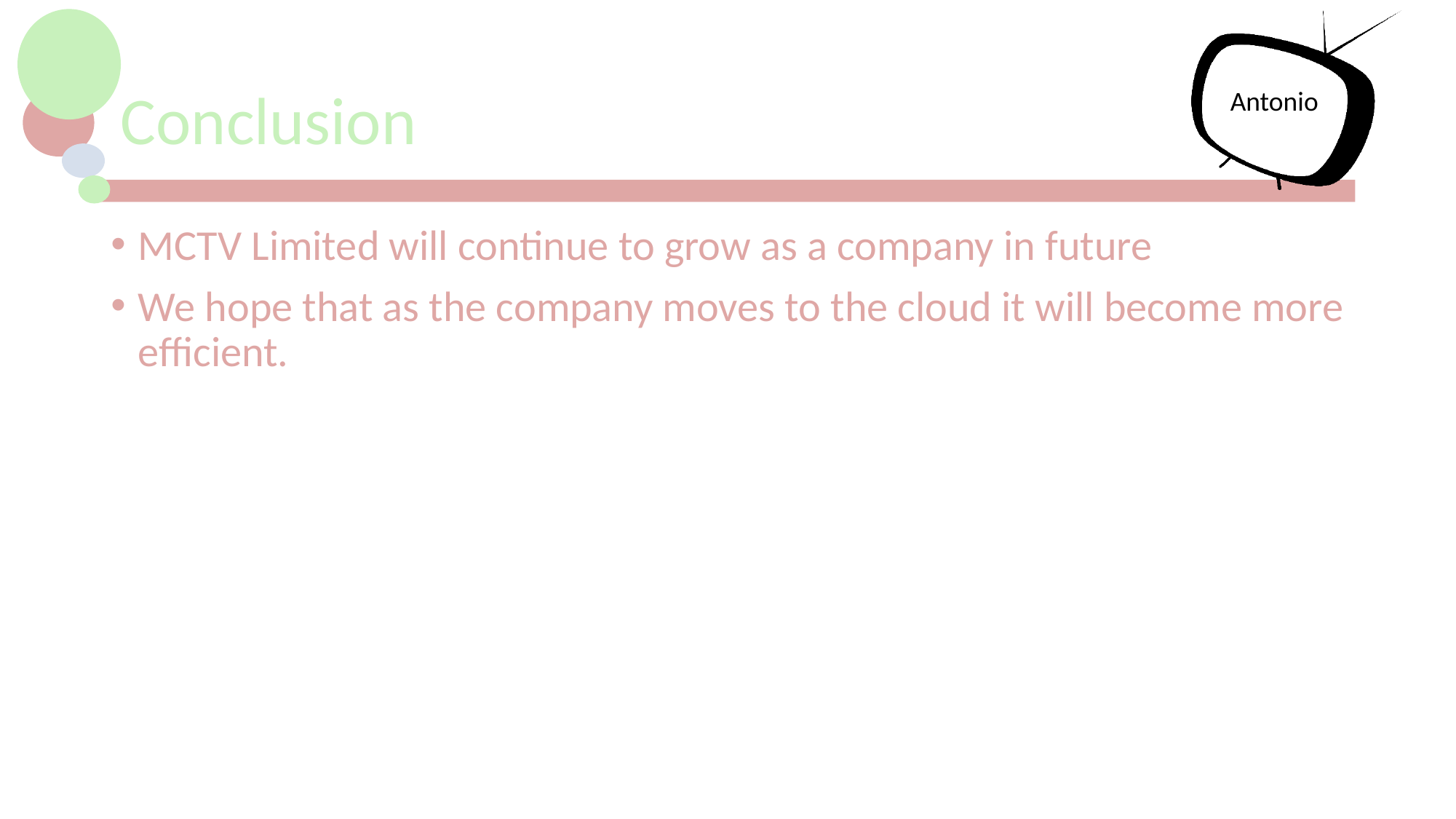

# Conclusion
Antonio
MCTV Limited will continue to grow as a company in future
We hope that as the company moves to the cloud it will become more efficient.